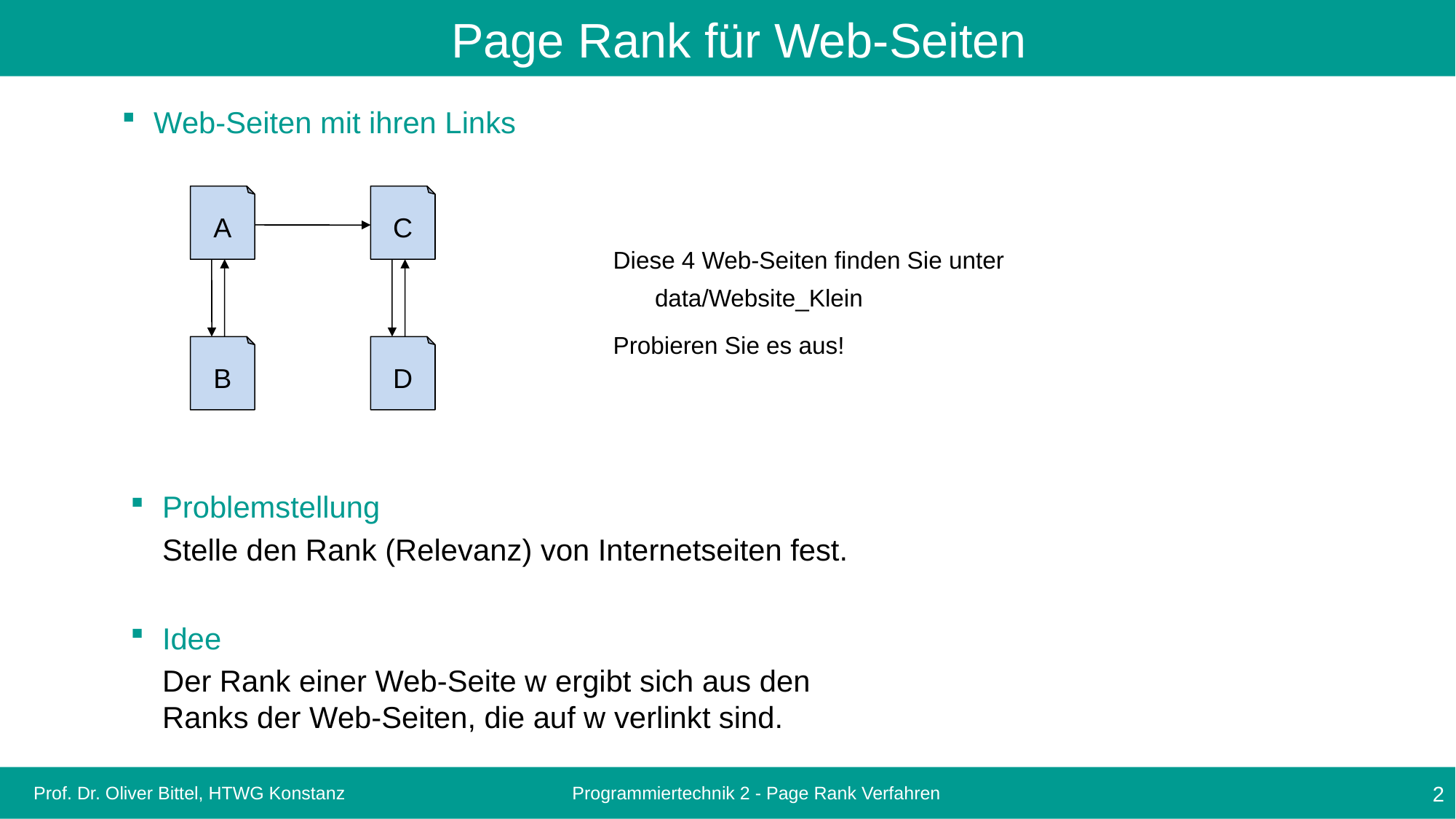

Page Rank für Web-Seiten
Web-Seiten mit ihren Links
A
C

Diese 4 Web-Seiten finden Sie unter
	data/Website_Klein
Probieren Sie es aus!

B
D
Problemstellung
	Stelle den Rank (Relevanz) von Internetseiten fest.
Idee
	Der Rank einer Web-Seite w ergibt sich aus den
Ranks der Web-Seiten, die auf w verlinkt sind.
Prof. Dr. Oliver Bittel, HTWG Konstanz
Programmiertechnik 2 - Page Rank Verfahren
2